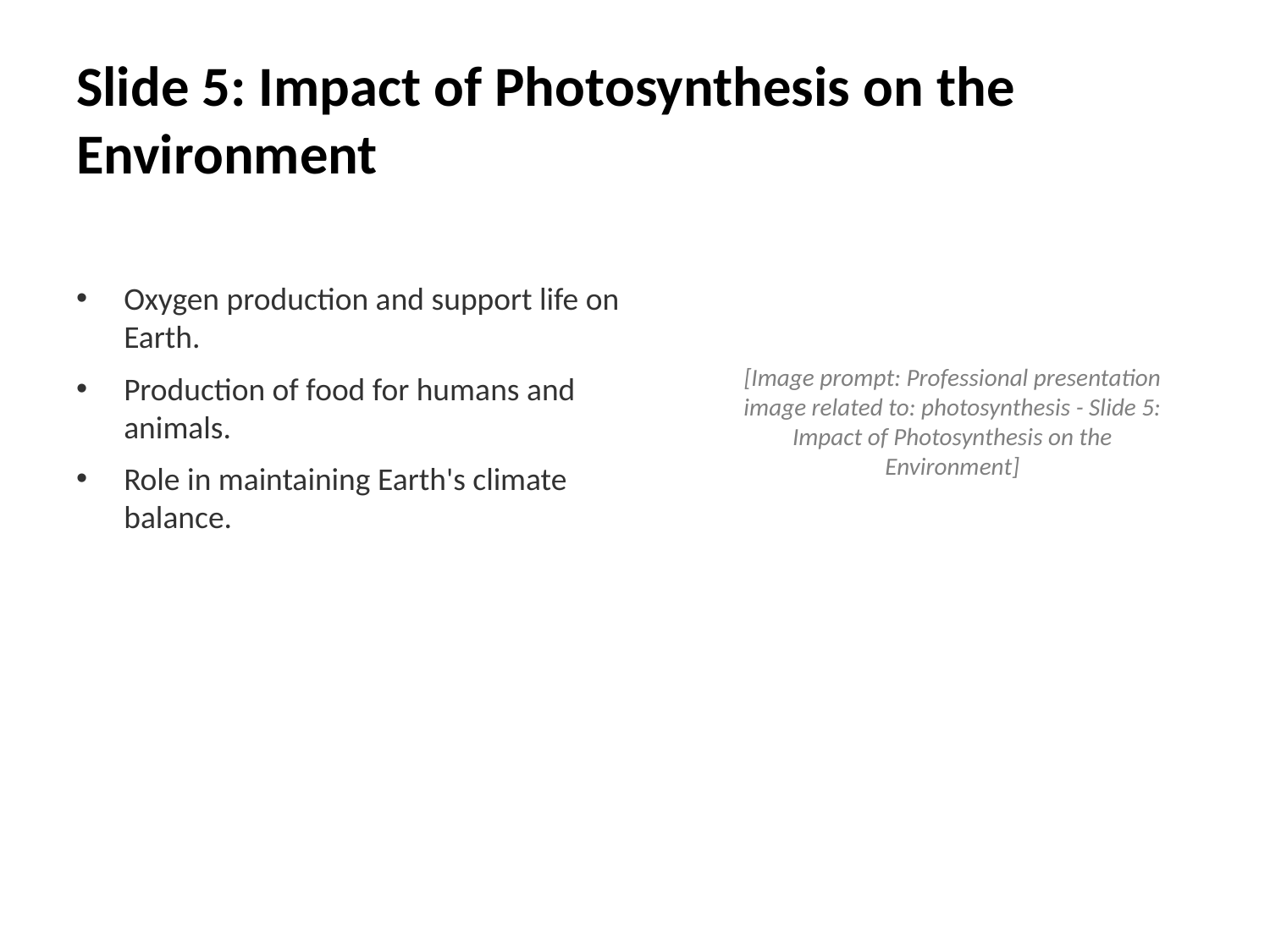

# Slide 5: Impact of Photosynthesis on the Environment

Oxygen production and support life on Earth.
Production of food for humans and animals.
Role in maintaining Earth's climate balance.

[Image prompt: Professional presentation image related to: photosynthesis - Slide 5: Impact of Photosynthesis on the Environment]